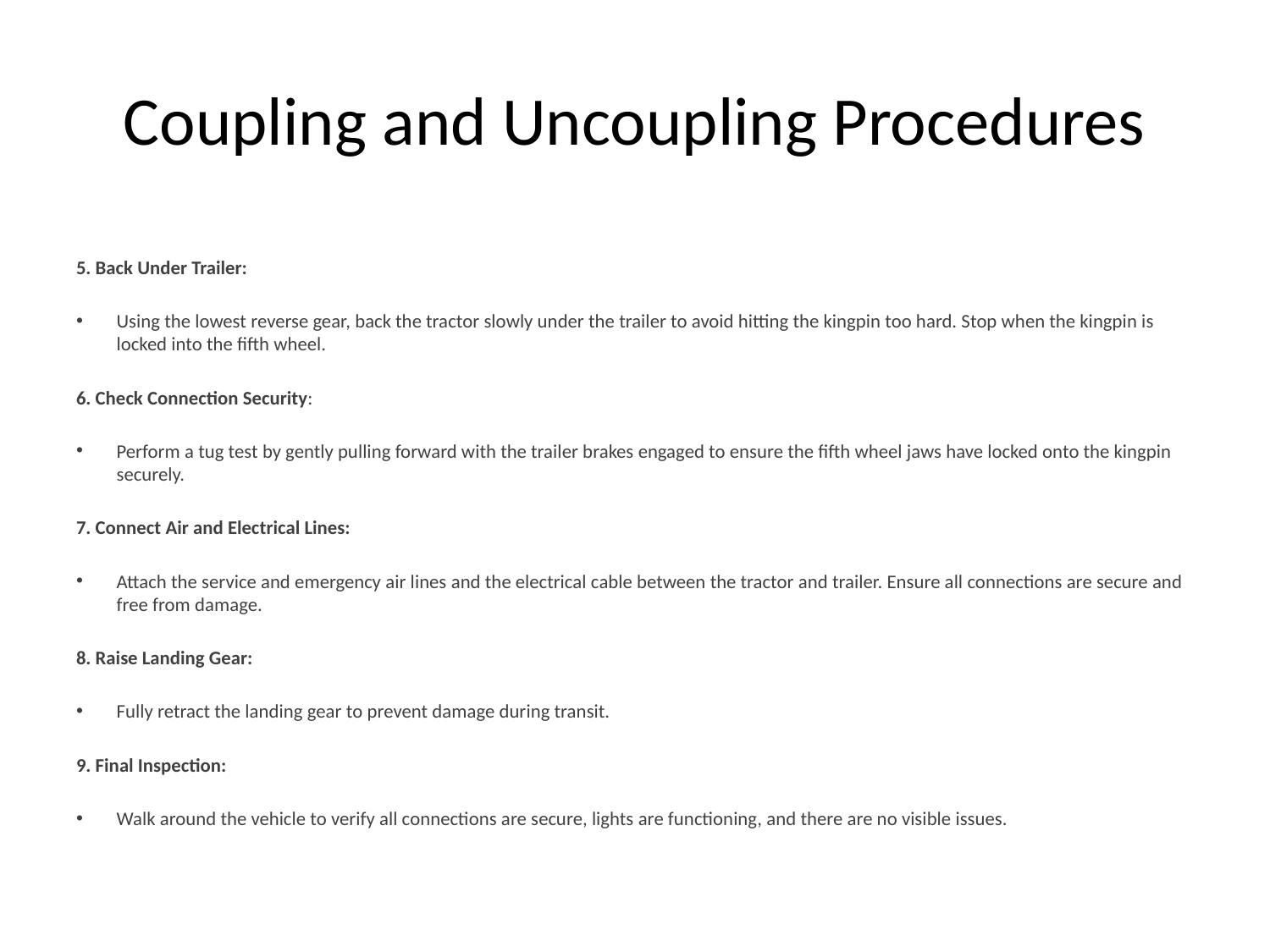

# Coupling and Uncoupling Procedures

5. Back Under Trailer:

Using the lowest reverse gear, back the tractor slowly under the trailer to avoid hitting the kingpin too hard. Stop when the kingpin is locked into the fifth wheel.

6. Check Connection Security:

Perform a tug test by gently pulling forward with the trailer brakes engaged to ensure the fifth wheel jaws have locked onto the kingpin securely.

7. Connect Air and Electrical Lines:

Attach the service and emergency air lines and the electrical cable between the tractor and trailer. Ensure all connections are secure and free from damage.

8. Raise Landing Gear:

Fully retract the landing gear to prevent damage during transit.

9. Final Inspection:

Walk around the vehicle to verify all connections are secure, lights are functioning, and there are no visible issues.